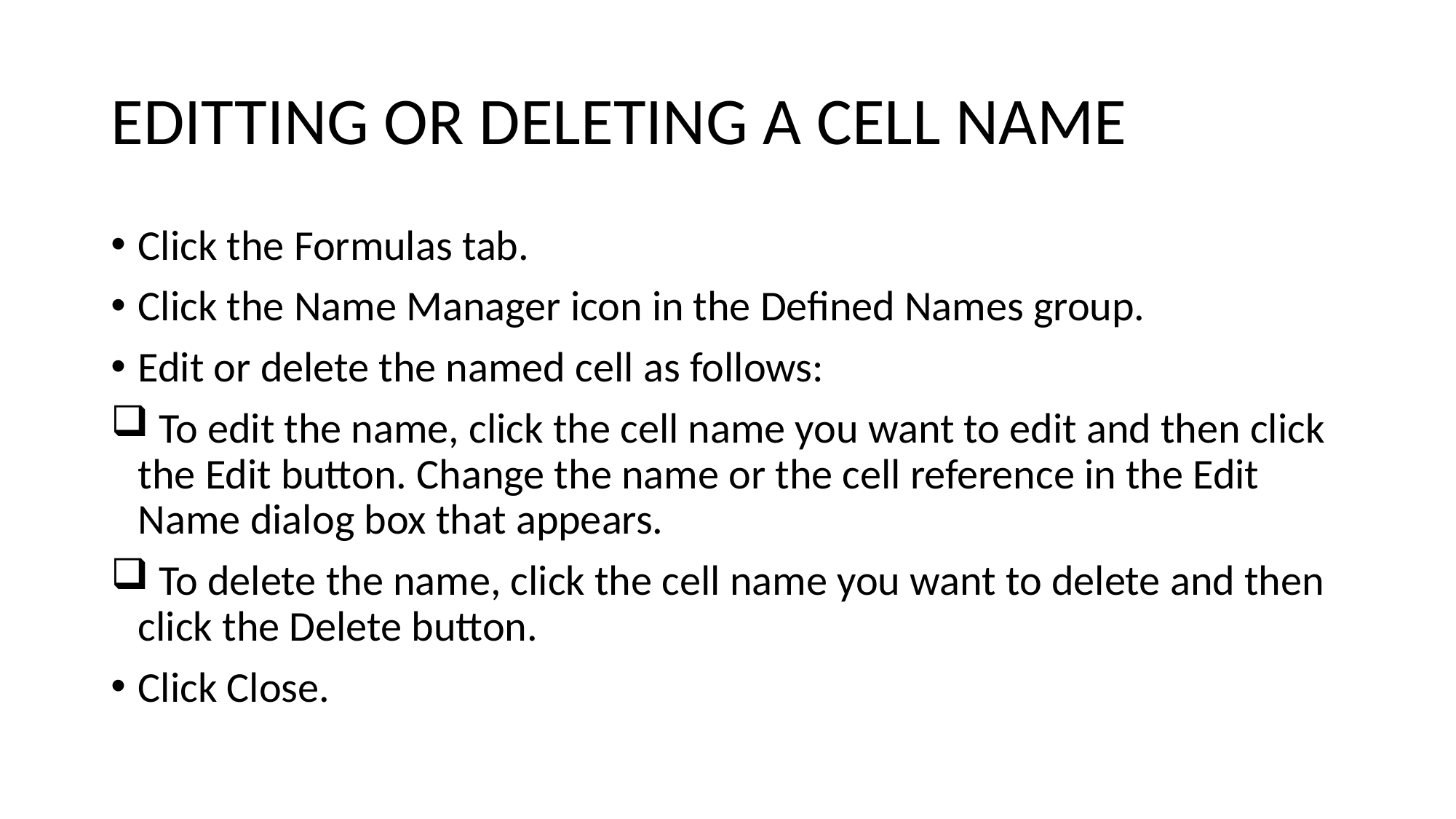

# EDITTING OR DELETING A CELL NAME
Click the Formulas tab.
Click the Name Manager icon in the Defined Names group.
Edit or delete the named cell as follows:
 To edit the name, click the cell name you want to edit and then click the Edit button. Change the name or the cell reference in the Edit Name dialog box that appears.
 To delete the name, click the cell name you want to delete and then click the Delete button.
Click Close.